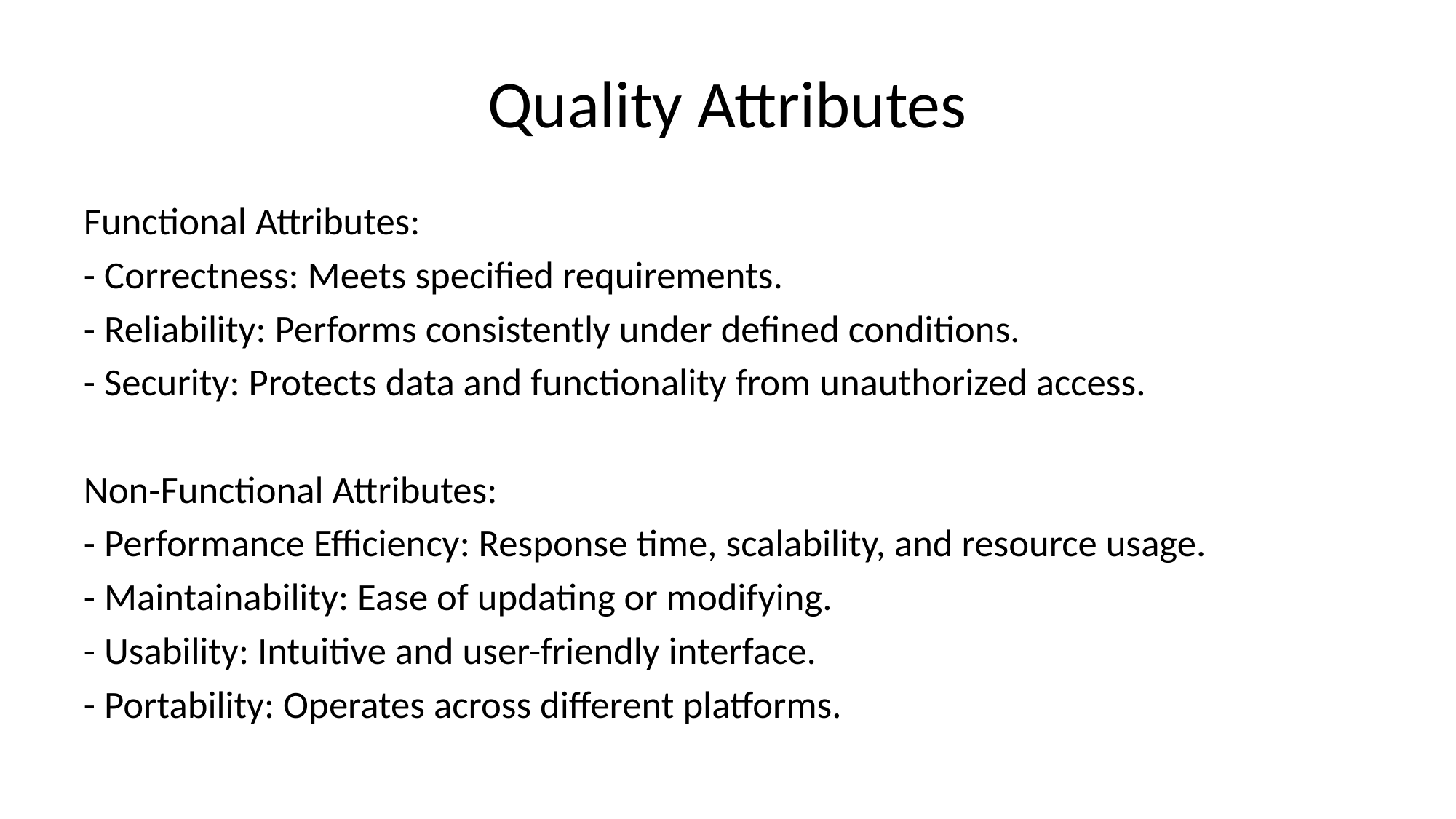

# Quality Attributes
Functional Attributes:
- Correctness: Meets specified requirements.
- Reliability: Performs consistently under defined conditions.
- Security: Protects data and functionality from unauthorized access.

Non-Functional Attributes:
- Performance Efficiency: Response time, scalability, and resource usage.
- Maintainability: Ease of updating or modifying.
- Usability: Intuitive and user-friendly interface.
- Portability: Operates across different platforms.